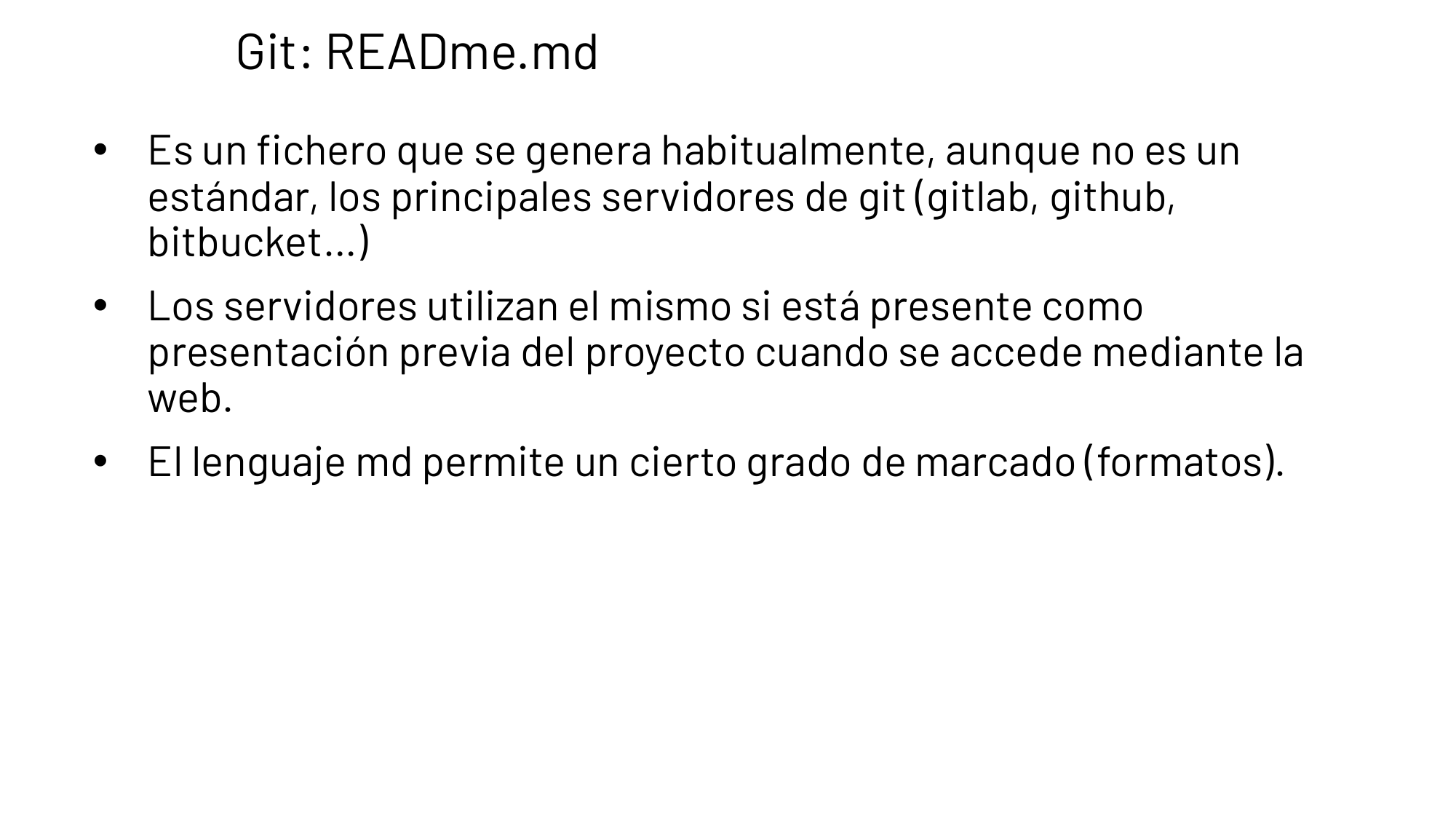

# Git: READme.md
Es un fichero que se genera habitualmente, aunque no es un estándar, los principales servidores de git (gitlab, github, bitbucket…)
Los servidores utilizan el mismo si está presente como presentación previa del proyecto cuando se accede mediante la web.
El lenguaje md permite un cierto grado de marcado (formatos).